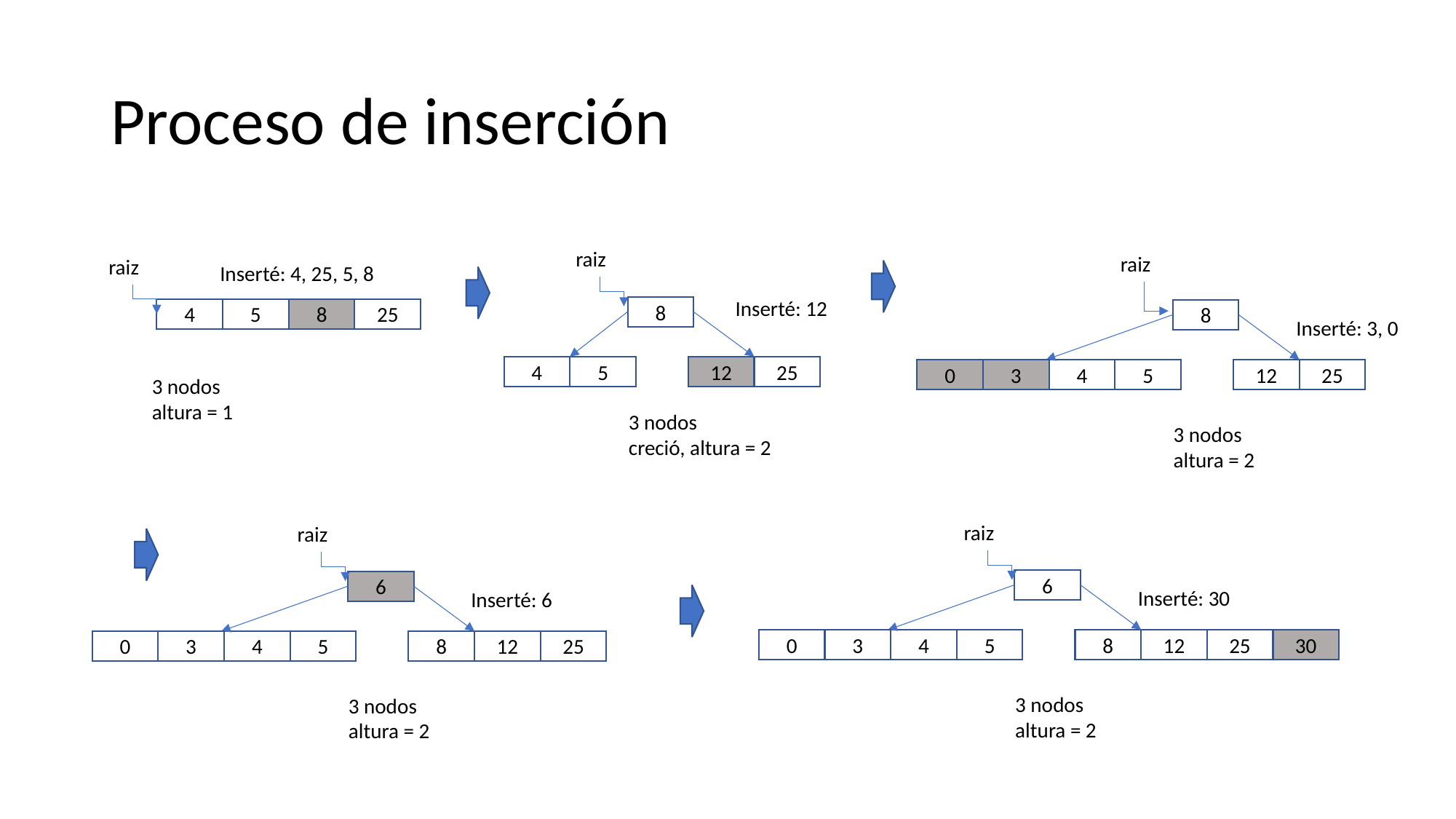

# Proceso de inserción
raiz
Inserté: 12
8
5
12
25
4
3 nodos
creció, altura = 2
raiz
raiz
Inserté: 4, 25, 5, 8
25
8
5
4
3 nodos
altura = 1

8
Inserté: 3, 0
0
3
5
12
25
4
3 nodos
altura = 2
raiz
6
Inserté: 30
0
12
25
30
3
5
8
4
3 nodos
altura = 2
raiz

6
Inserté: 6
0
12
25
3
5
8
4
3 nodos
altura = 2